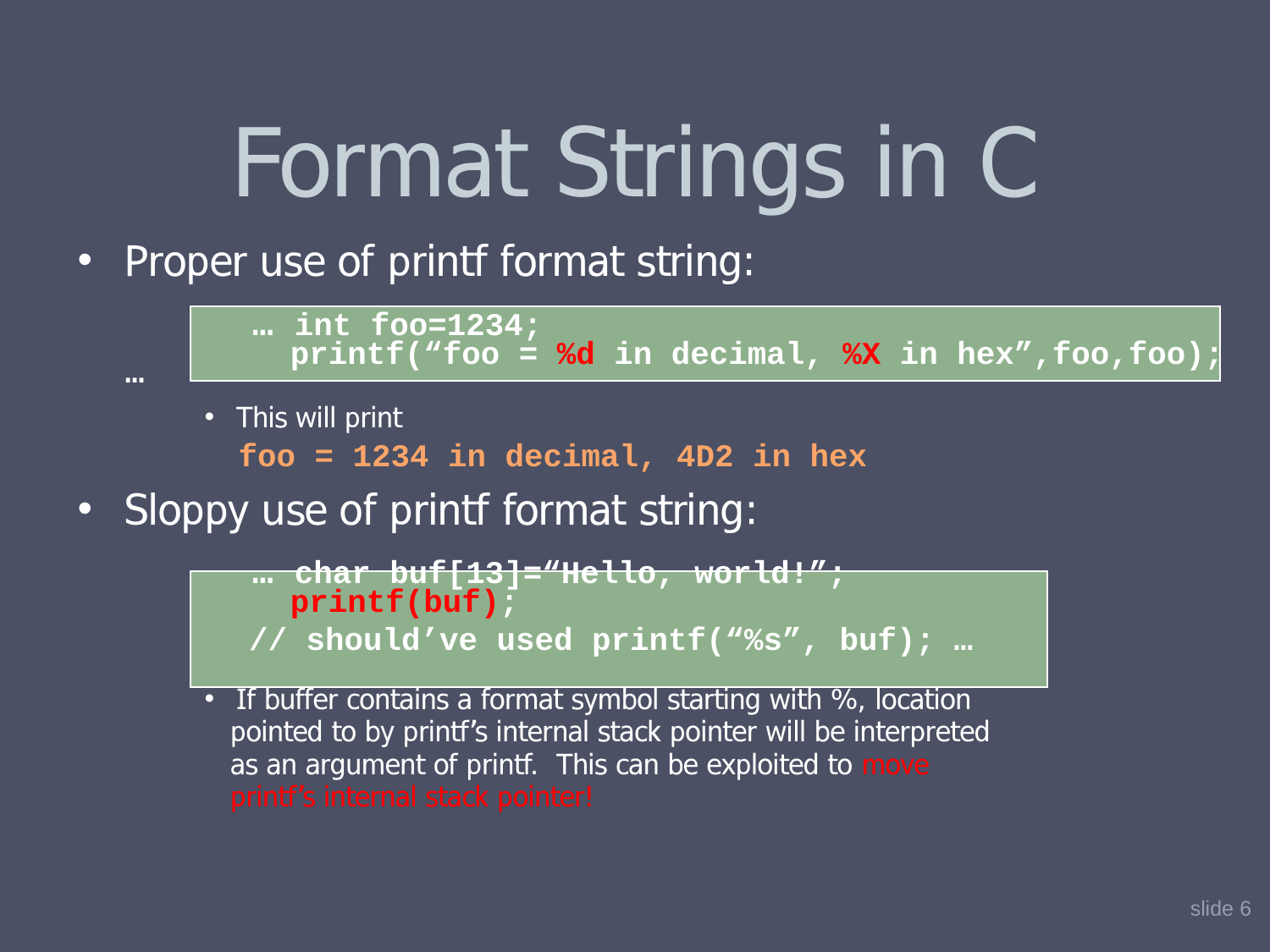

# Format Strings in C
Proper use of printf format string:
		… int foo=1234;
  		  printf(“foo = %d in decimal, %X in hex”,foo,foo); …
This will print
  foo = 1234 in decimal, 4D2 in hex
Sloppy use of printf format string:
		… char buf[13]=“Hello, world!”;
  		  printf(buf);
         // should’ve used printf(“%s”, buf); …

If buffer contains a format symbol starting with %, location
   pointed to by printf’s internal stack pointer will be interpreted
   as an argument of printf.  This can be exploited to move
   printf’s internal stack pointer!

slide 6